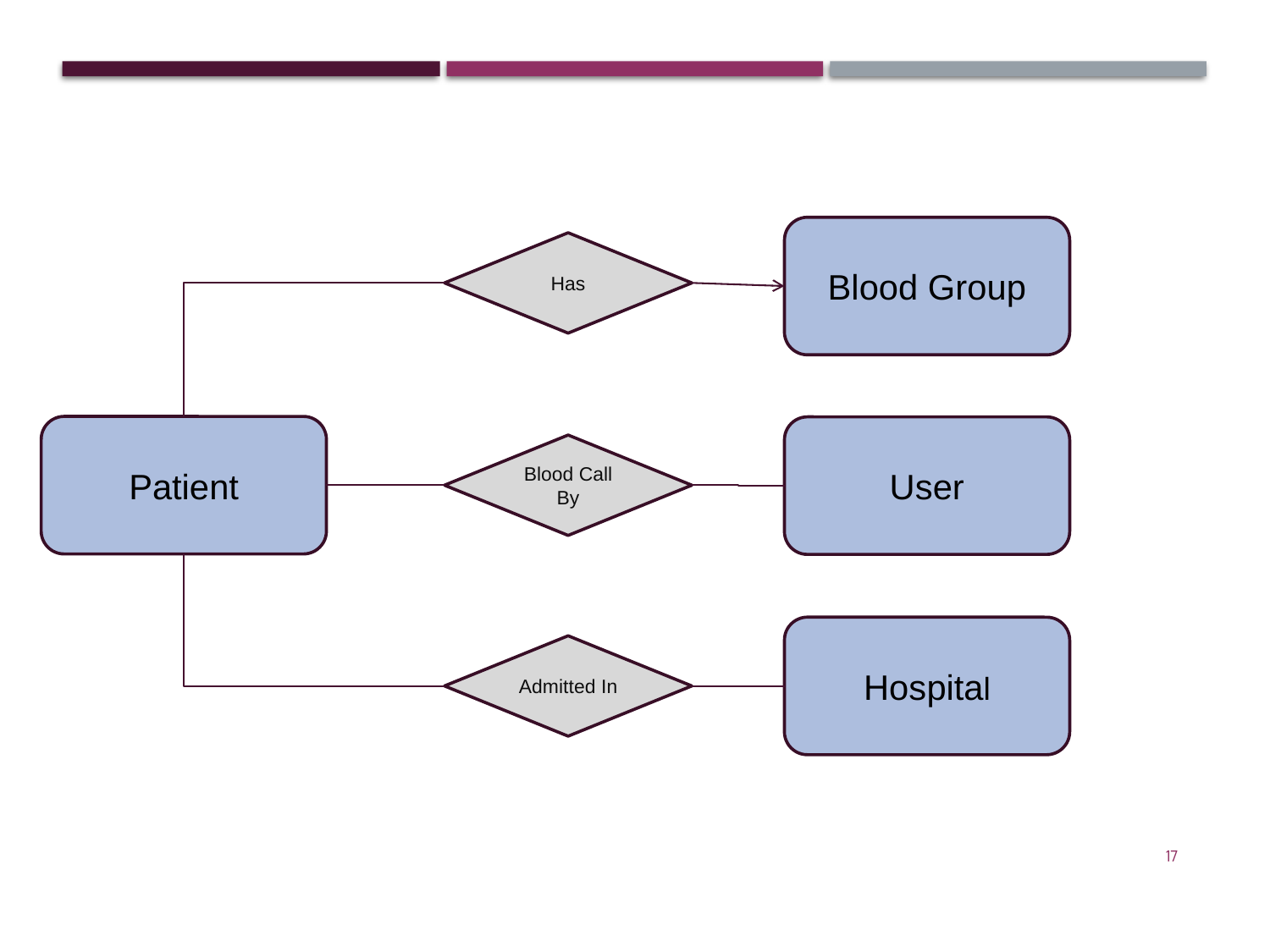

Blood Group
Has
Patient
User
Blood Call By
Hospital
Admitted In
17